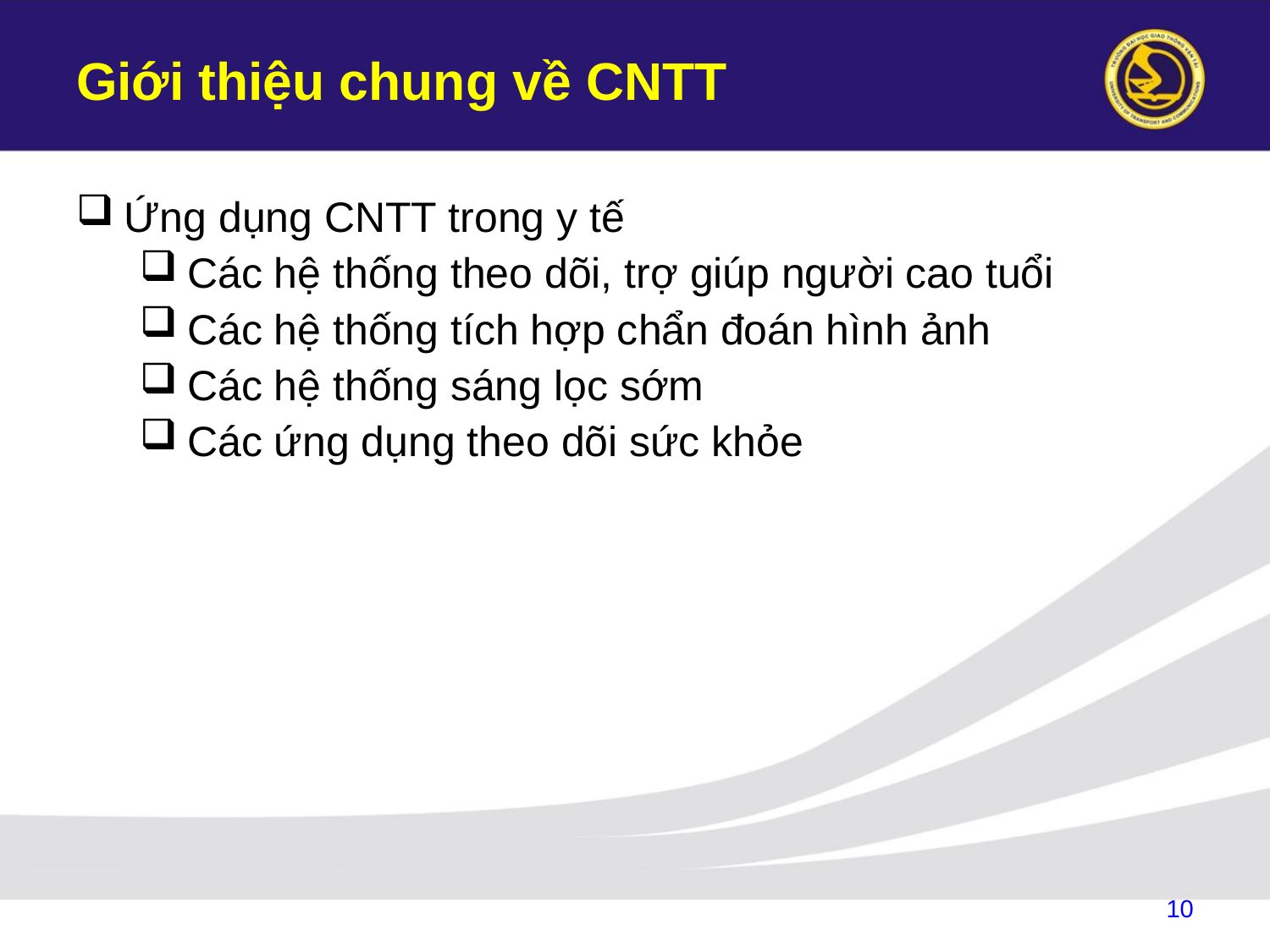

# Giới thiệu chung về CNTT
Ứng dụng CNTT trong y tế
Các hệ thống theo dõi, trợ giúp người cao tuổi
Các hệ thống tích hợp chẩn đoán hình ảnh
Các hệ thống sáng lọc sớm
Các ứng dụng theo dõi sức khỏe

10